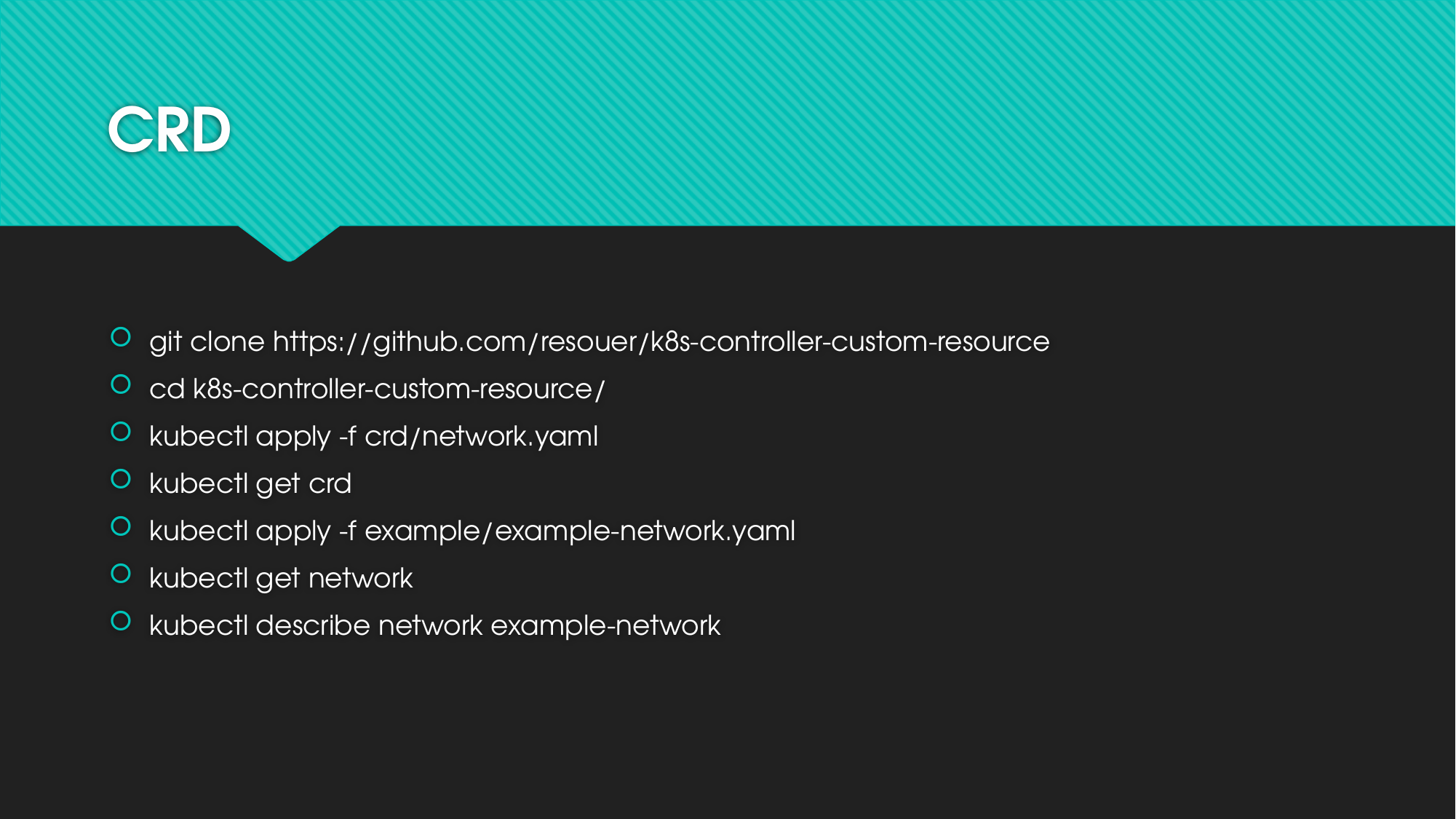

# CRD
git clone https://github.com/resouer/k8s-controller-custom-resource
cd k8s-controller-custom-resource/
kubectl apply -f crd/network.yaml
kubectl get crd
kubectl apply -f example/example-network.yaml
kubectl get network
kubectl describe network example-network